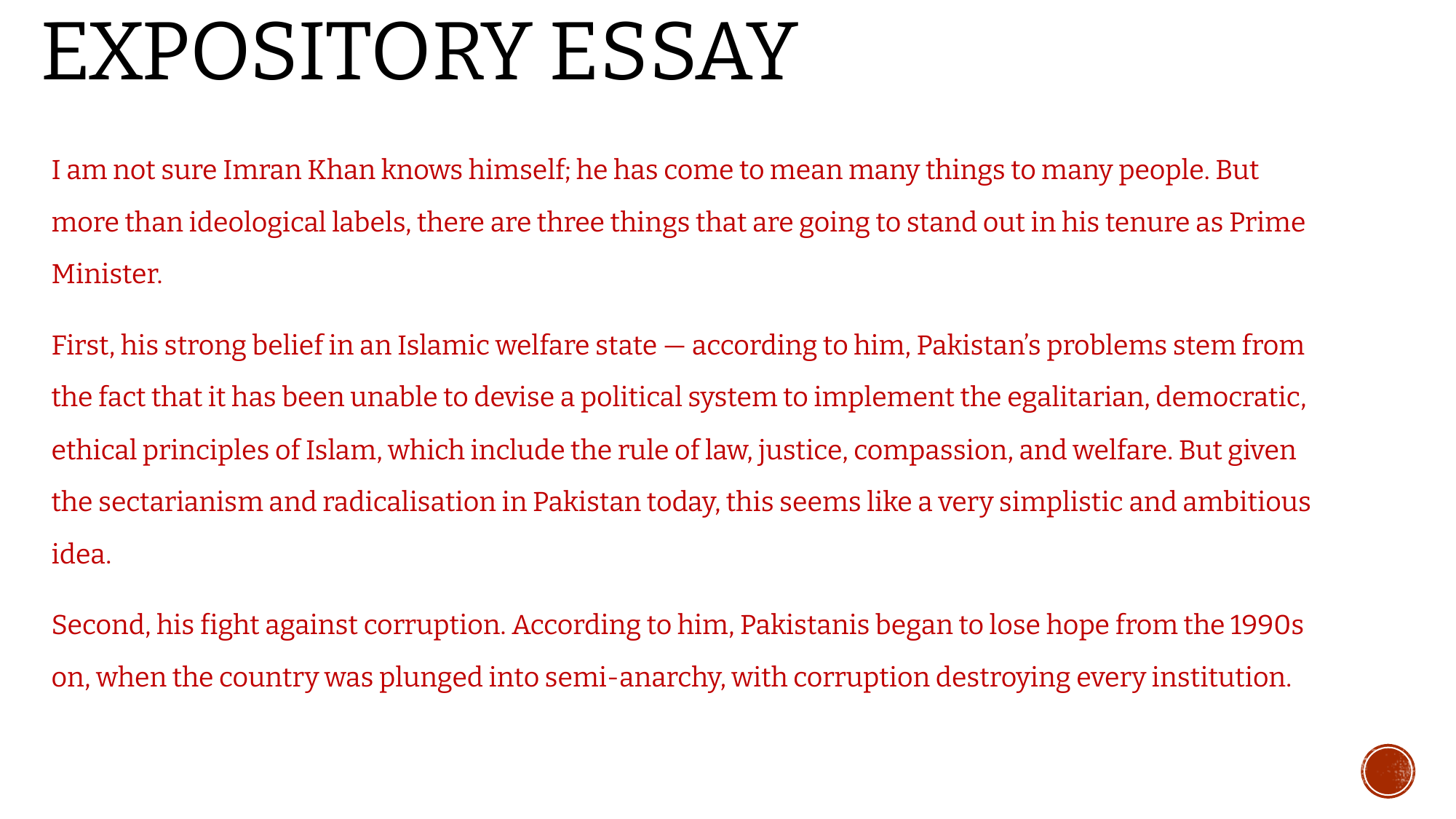

# Expository essay
I am not sure Imran Khan knows himself; he has come to mean many things to many people. But more than ideological labels, there are three things that are going to stand out in his tenure as Prime Minister.
First, his strong belief in an Islamic welfare state — according to him, Pakistan’s problems stem from the fact that it has been unable to devise a political system to implement the egalitarian, democratic, ethical principles of Islam, which include the rule of law, justice, compassion, and welfare. But given the sectarianism and radicalisation in Pakistan today, this seems like a very simplistic and ambitious idea.
Second, his fight against corruption. According to him, Pakistanis began to lose hope from the 1990s on, when the country was plunged into semi-anarchy, with corruption destroying every institution.